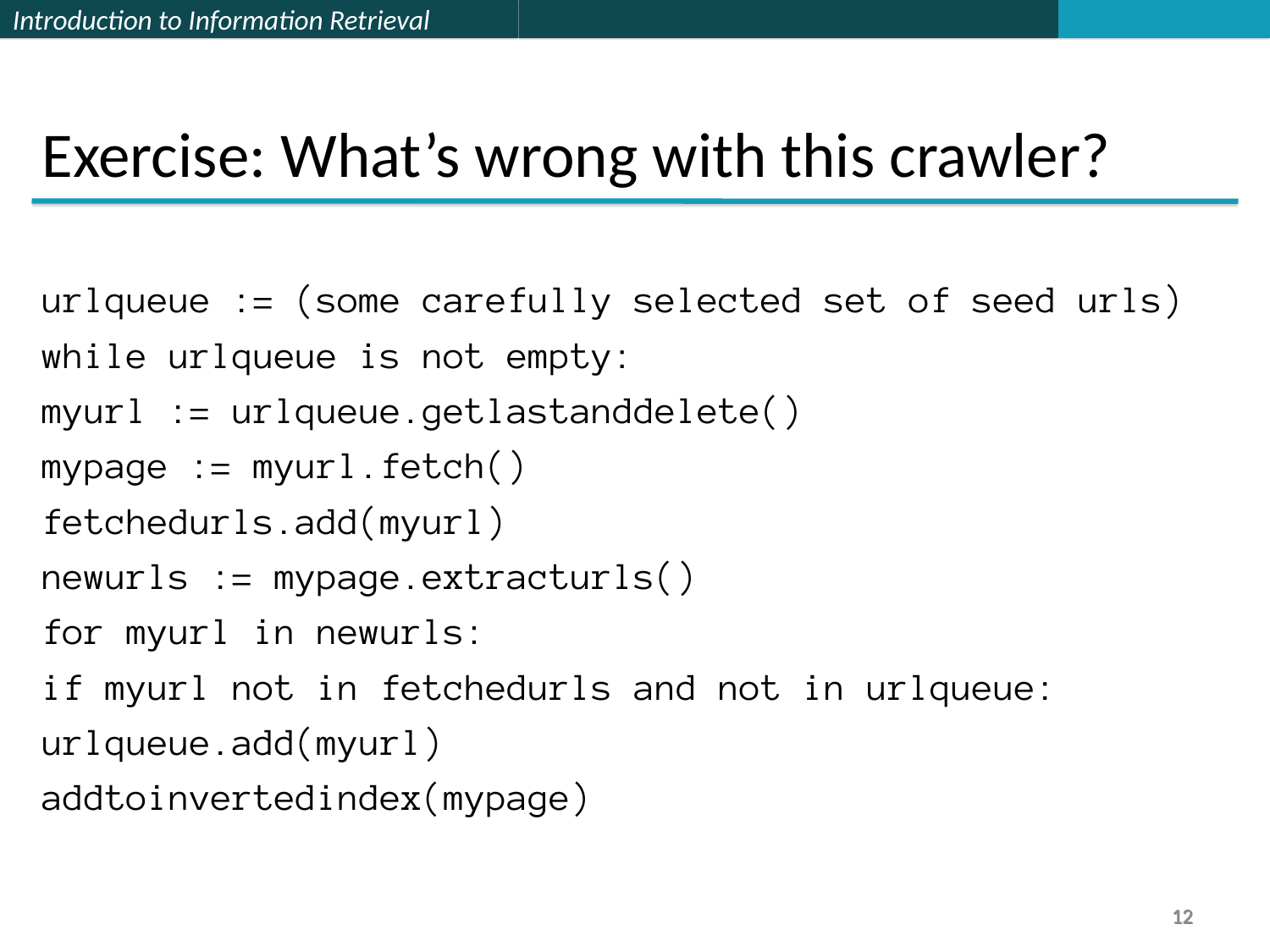

Exercise: What’s wrong with this crawler?
urlqueue := (some carefully selected set of seed urls)
while urlqueue is not empty:
myurl := urlqueue.getlastanddelete()
mypage := myurl.fetch()
fetchedurls.add(myurl)
newurls := mypage.extracturls()
for myurl in newurls:
if myurl not in fetchedurls and not in urlqueue:
urlqueue.add(myurl)
addtoinvertedindex(mypage)
12
12